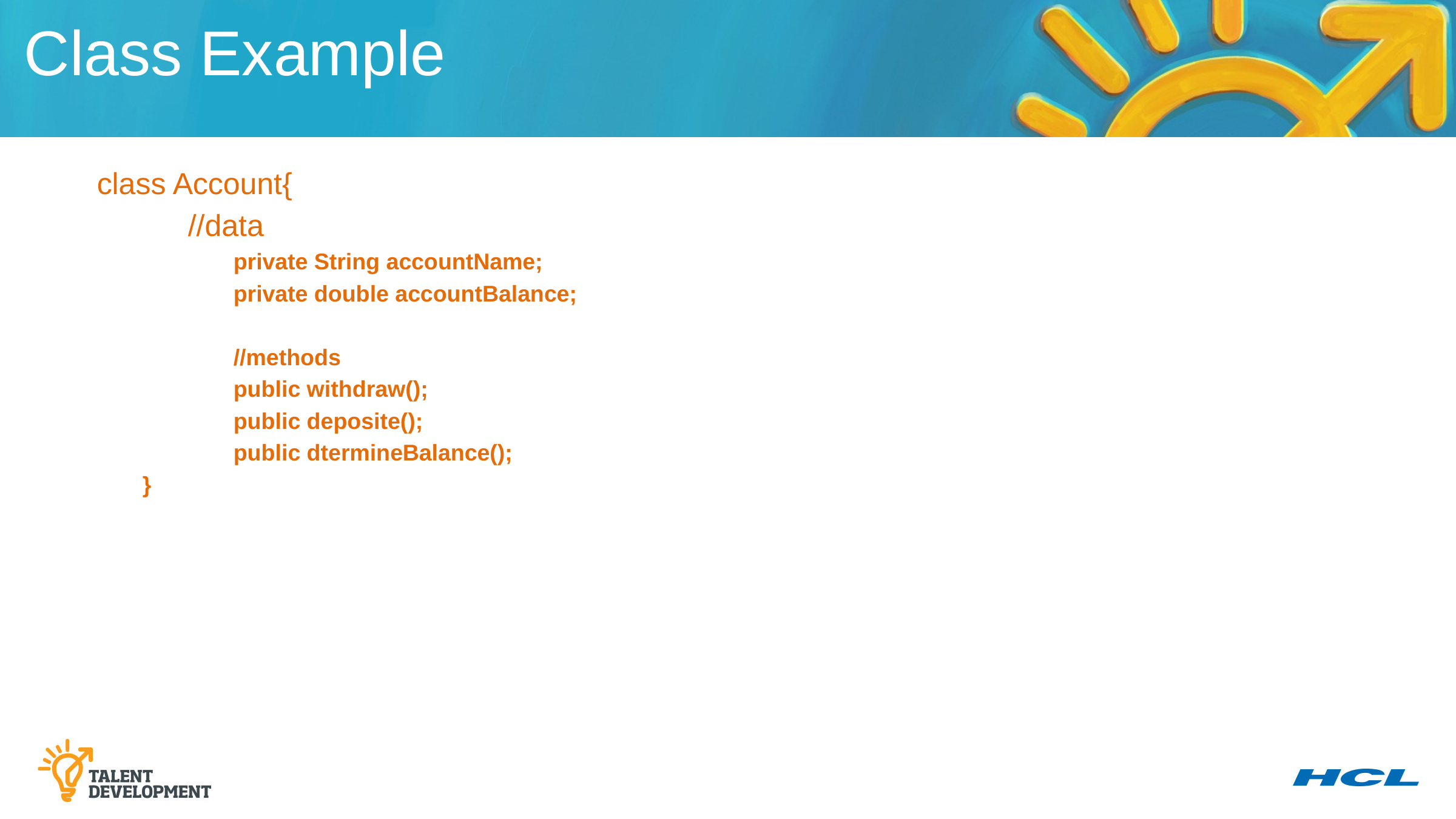

Class Example
class Account{
	//data
	private String accountName;
	private double accountBalance;

	//methods
	public withdraw();
	public deposite();
	public dtermineBalance();
}